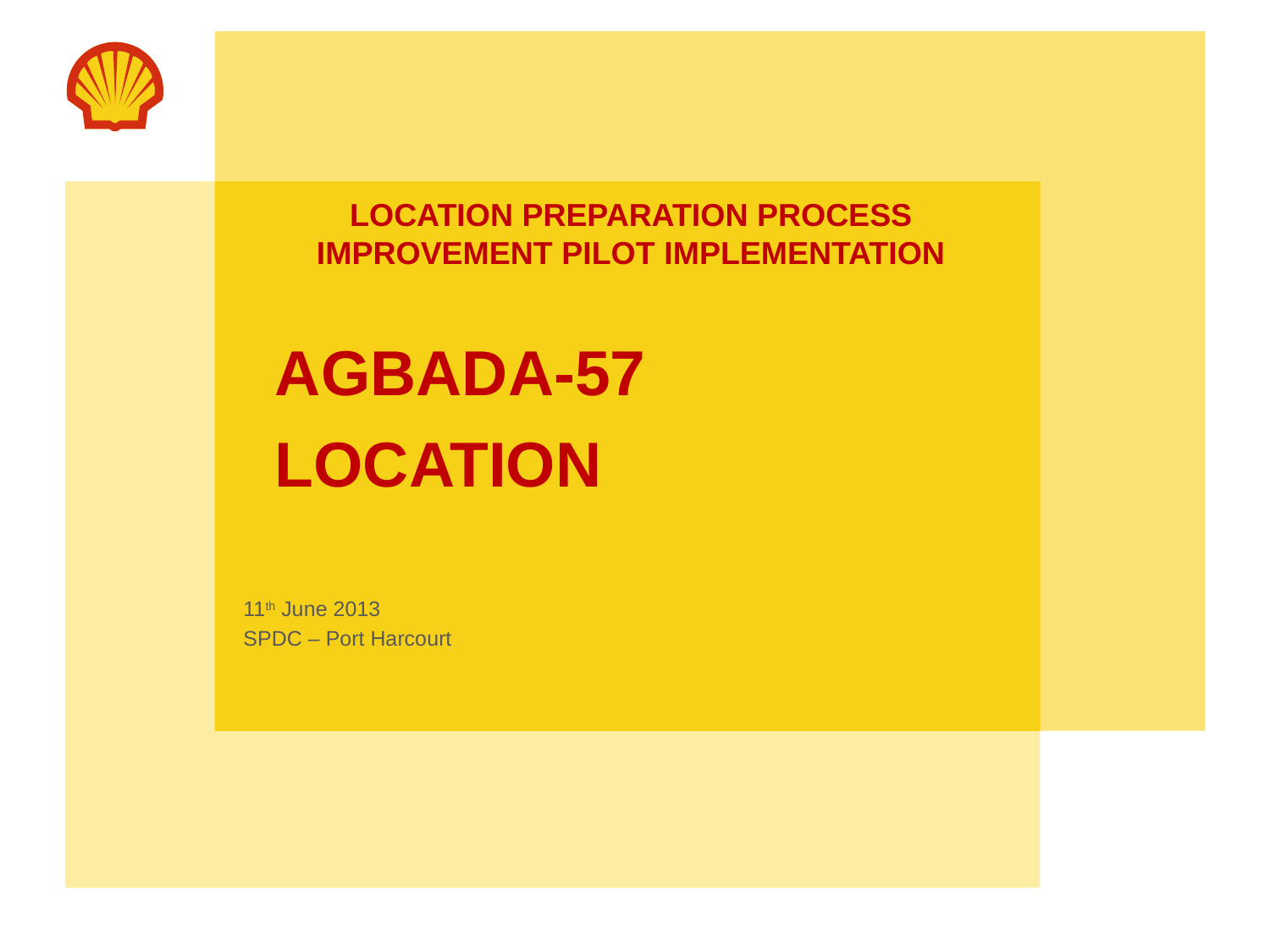

# LOCATION PREPARATION PROCESS IMPROVEMENT PILOT IMPLEMENTATION

AGBADA-57 LOCATION
11th June 2013
SPDC – Port Harcourt